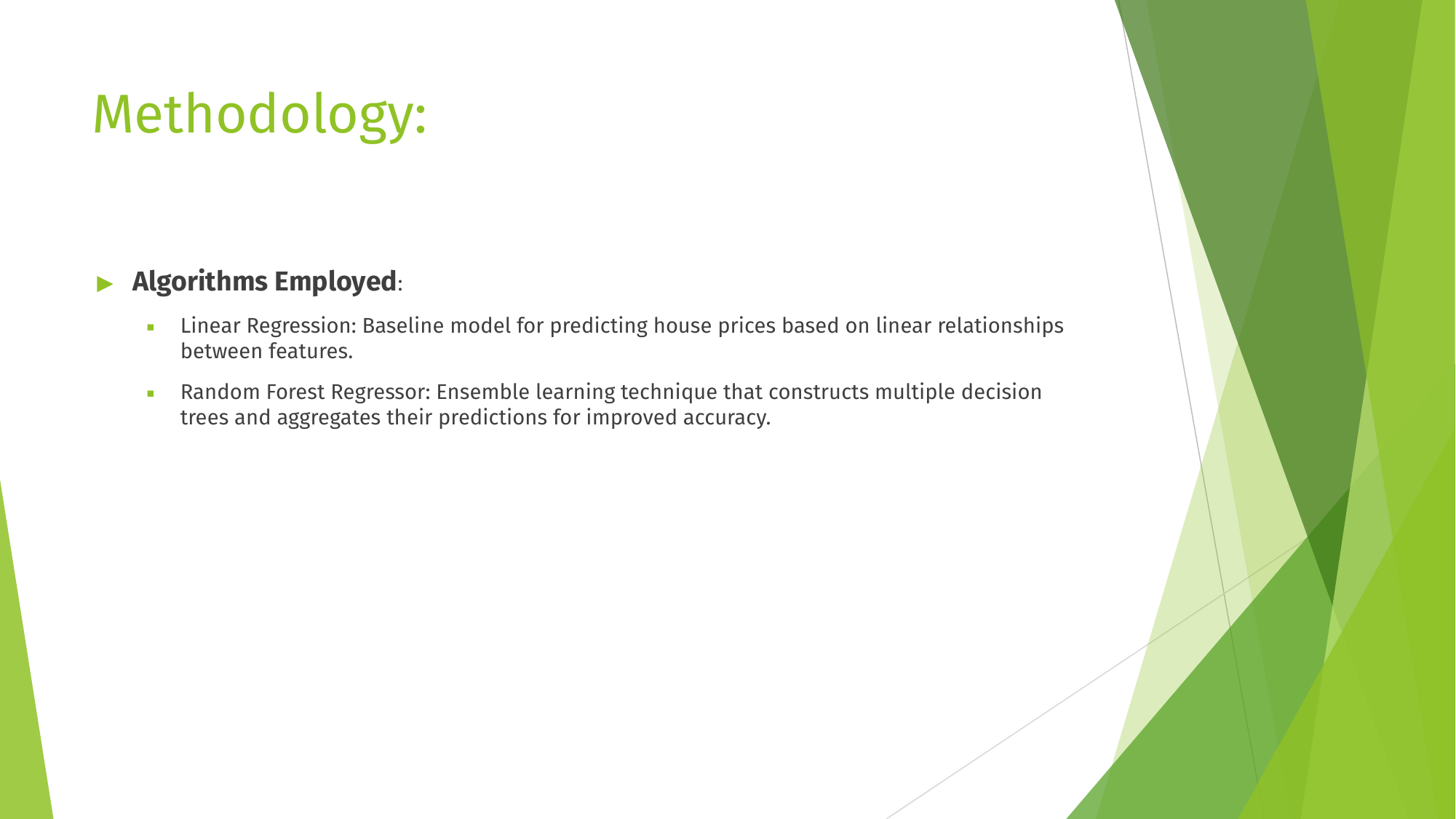

# Methodology:
Algorithms Employed:
Linear Regression: Baseline model for predicting house prices based on linear relationships between features.
Random Forest Regressor: Ensemble learning technique that constructs multiple decision trees and aggregates their predictions for improved accuracy.